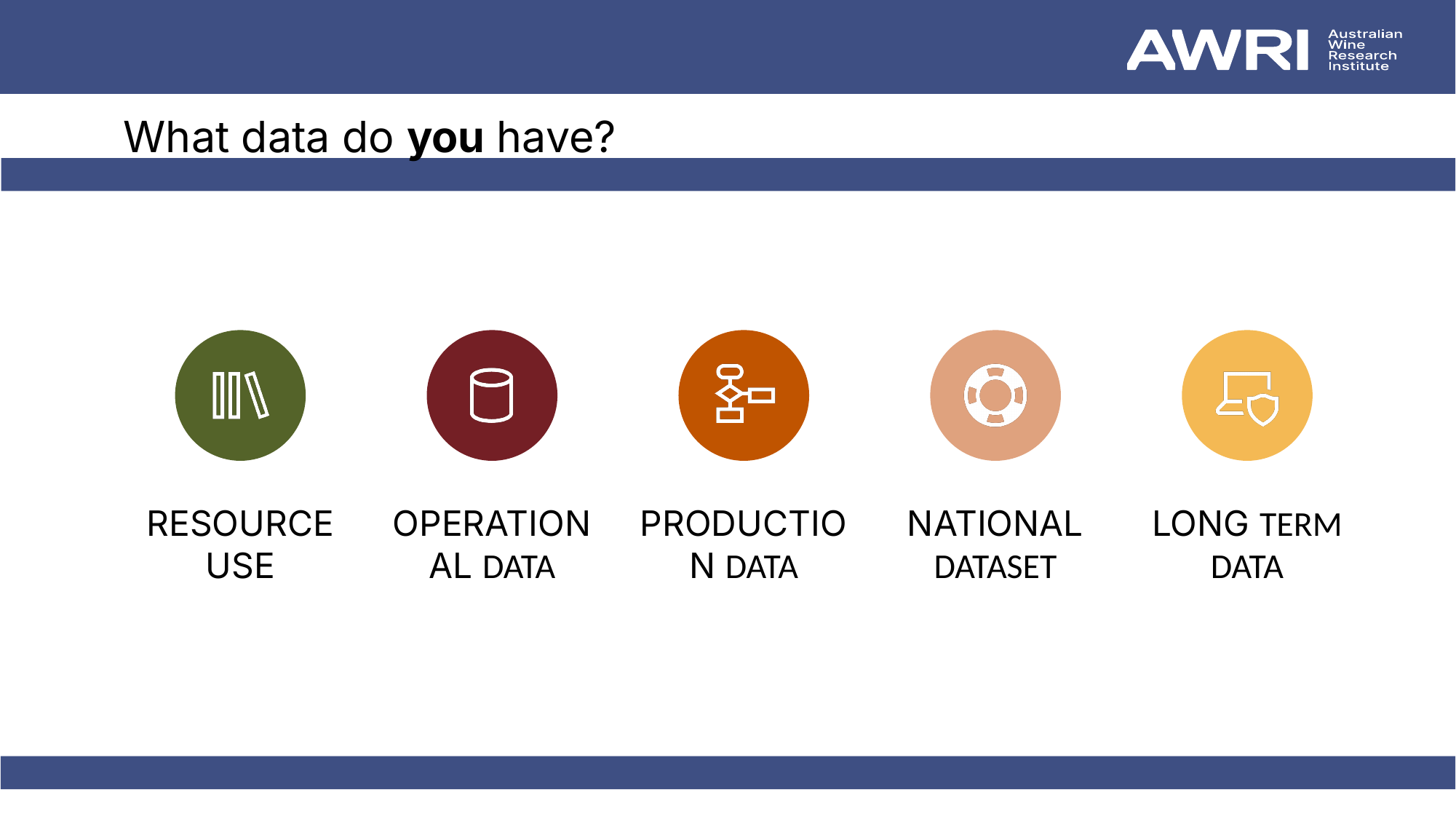

What data do you have?

Resource use
Operational data
Production data
National dataset
Long term data